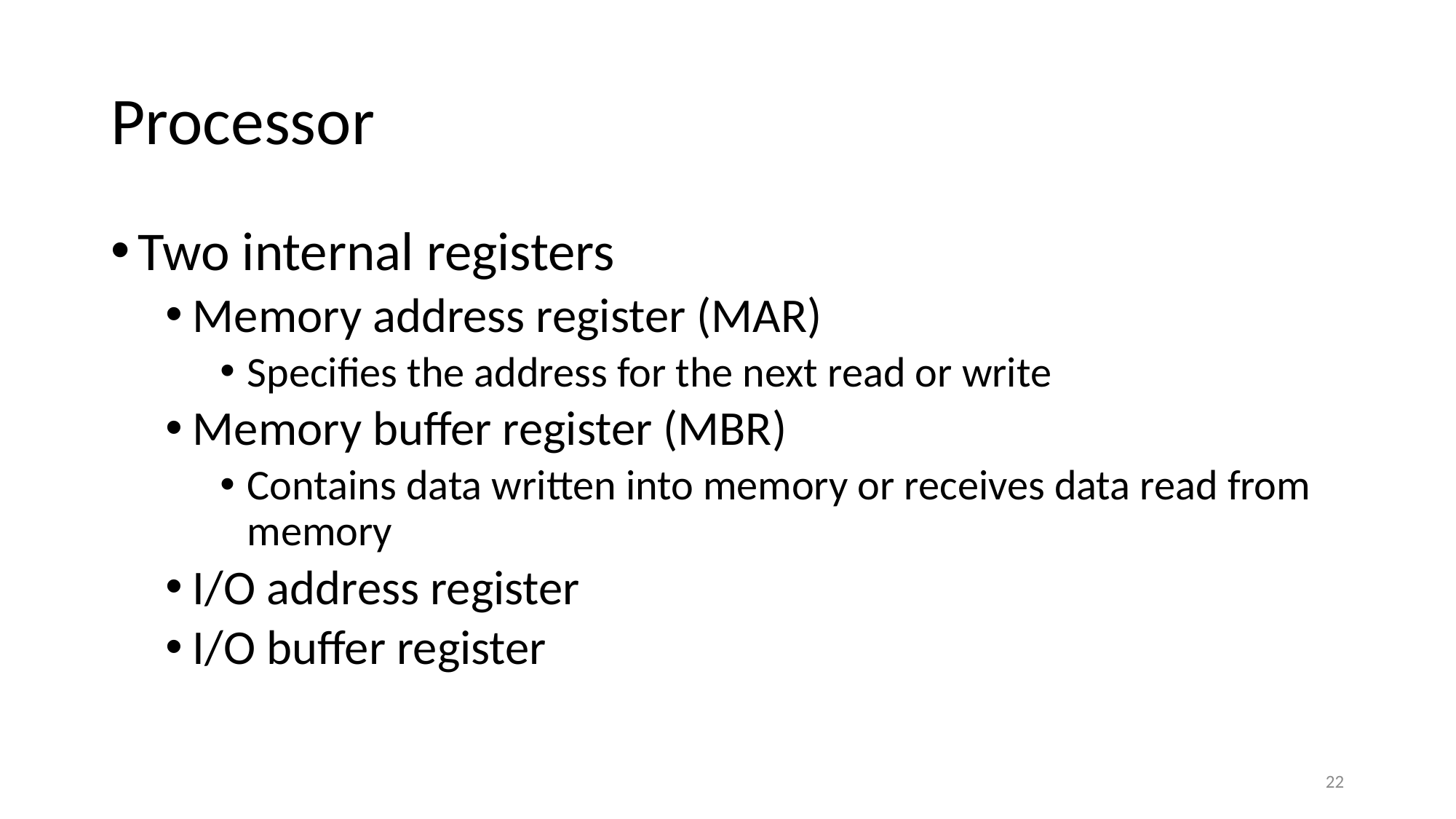

# Processor
Two internal registers
Memory address register (MAR)
Specifies the address for the next read or write
Memory buffer register (MBR)
Contains data written into memory or receives data read from memory
I/O address register
I/O buffer register
22